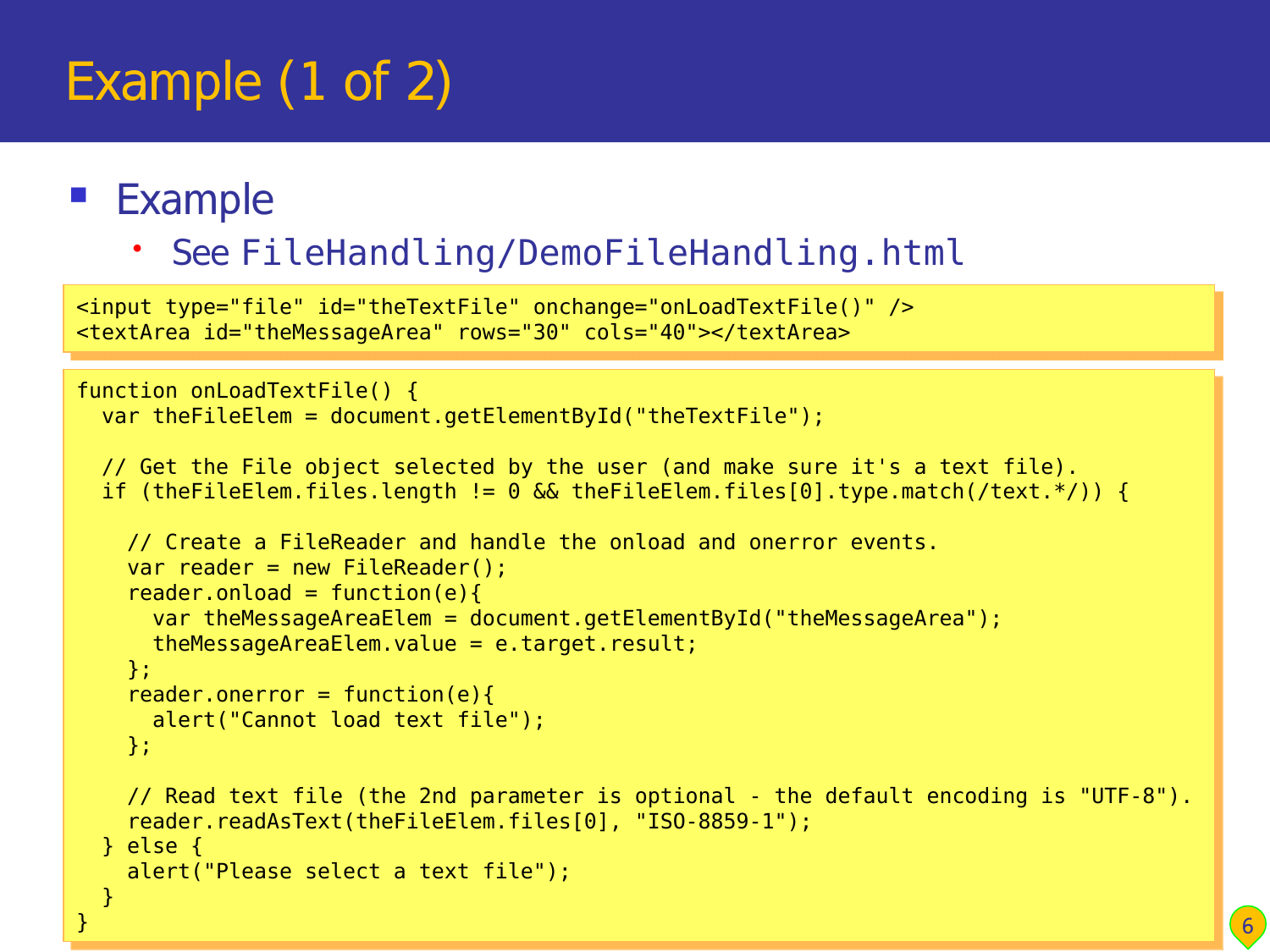

# Example (1 of 2)
Example
See FileHandling/DemoFileHandling.html
<input type="file" id="theTextFile" onchange="onLoadTextFile()" />
<textArea id="theMessageArea" rows="30" cols="40"></textArea>
function onLoadTextFile() {
  var theFileElem = document.getElementById("theTextFile");

  // Get the File object selected by the user (and make sure it's a text file).
  if (theFileElem.files.length != 0 && theFileElem.files[0].type.match(/text.*/)) {

    // Create a FileReader and handle the onload and onerror events.
    var reader = new FileReader();
    reader.onload = function(e){
      var theMessageAreaElem = document.getElementById("theMessageArea");
      theMessageAreaElem.value = e.target.result;
    };
    reader.onerror = function(e){
      alert("Cannot load text file");
    };

    // Read text file (the 2nd parameter is optional - the default encoding is "UTF-8").
    reader.readAsText(theFileElem.files[0], "ISO-8859-1");
  } else {
    alert("Please select a text file");
  }
}
6